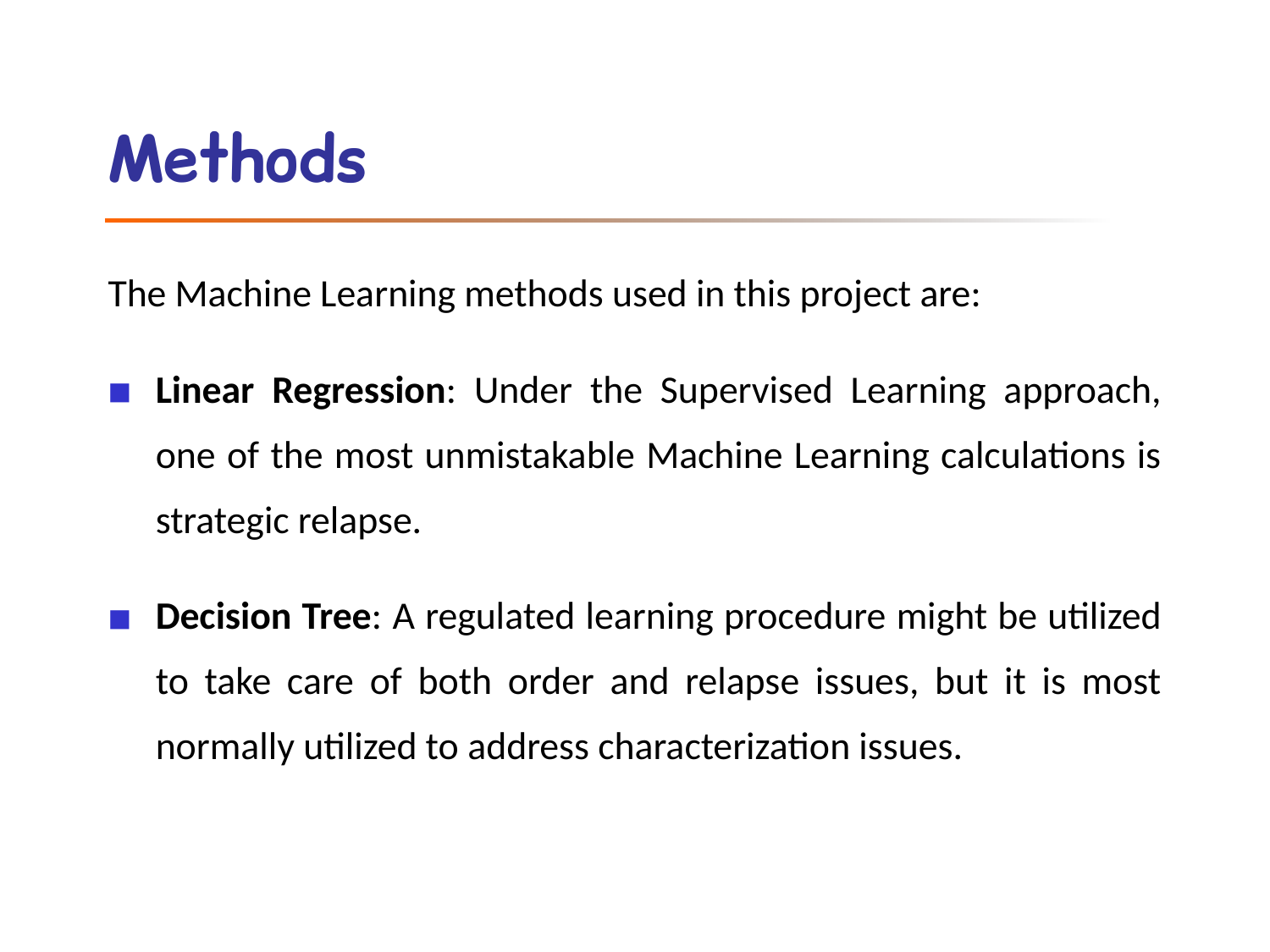

# Methods
The Machine Learning methods used in this project are:
Linear Regression: Under the Supervised Learning approach, one of the most unmistakable Machine Learning calculations is strategic relapse.
Decision Tree: A regulated learning procedure might be utilized to take care of both order and relapse issues, but it is most normally utilized to address characterization issues.